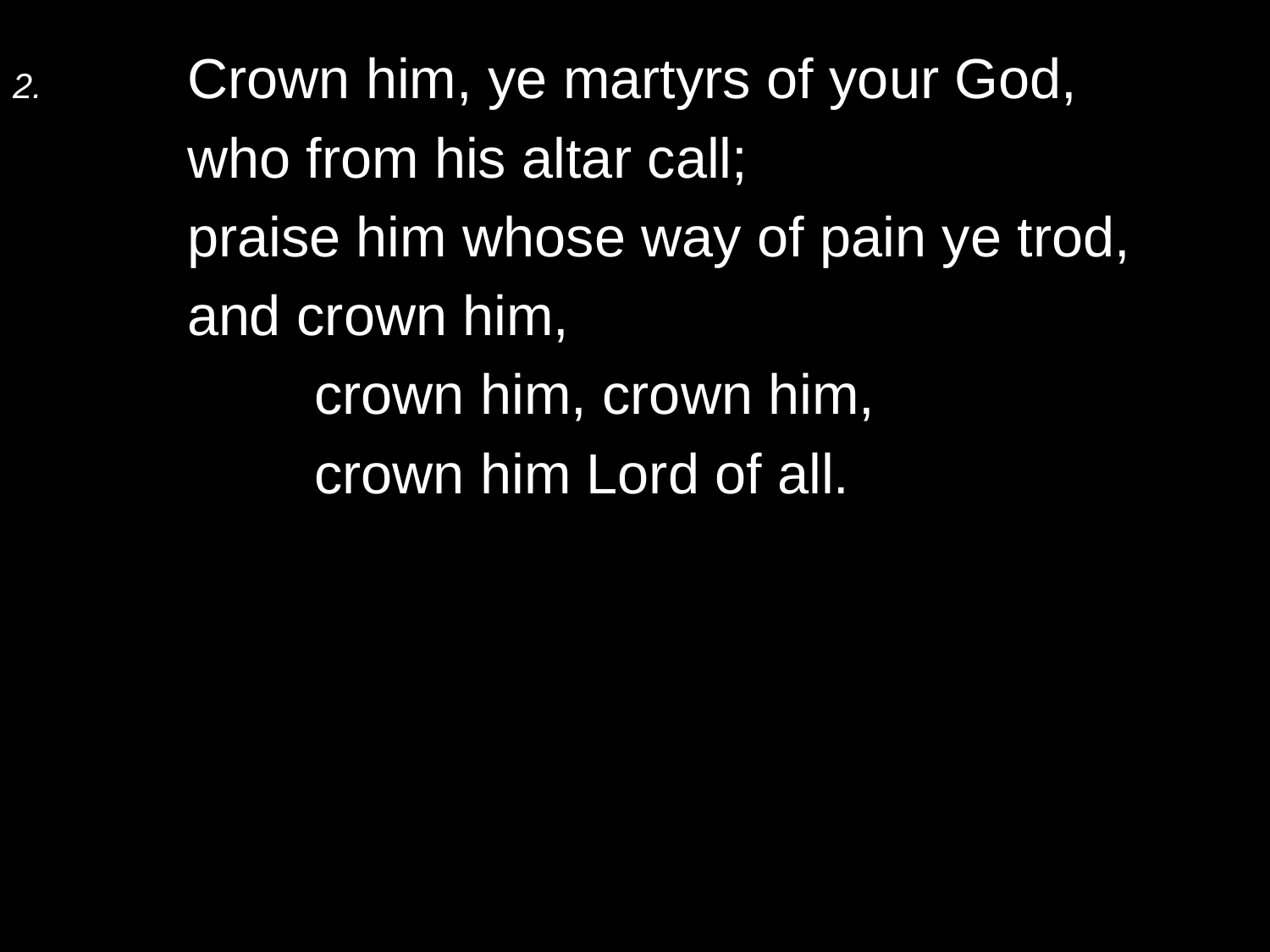

2.	Crown him, ye martyrs of your God,
	who from his altar call;
	praise him whose way of pain ye trod,
	and crown him,
		crown him, crown him,
		crown him Lord of all.